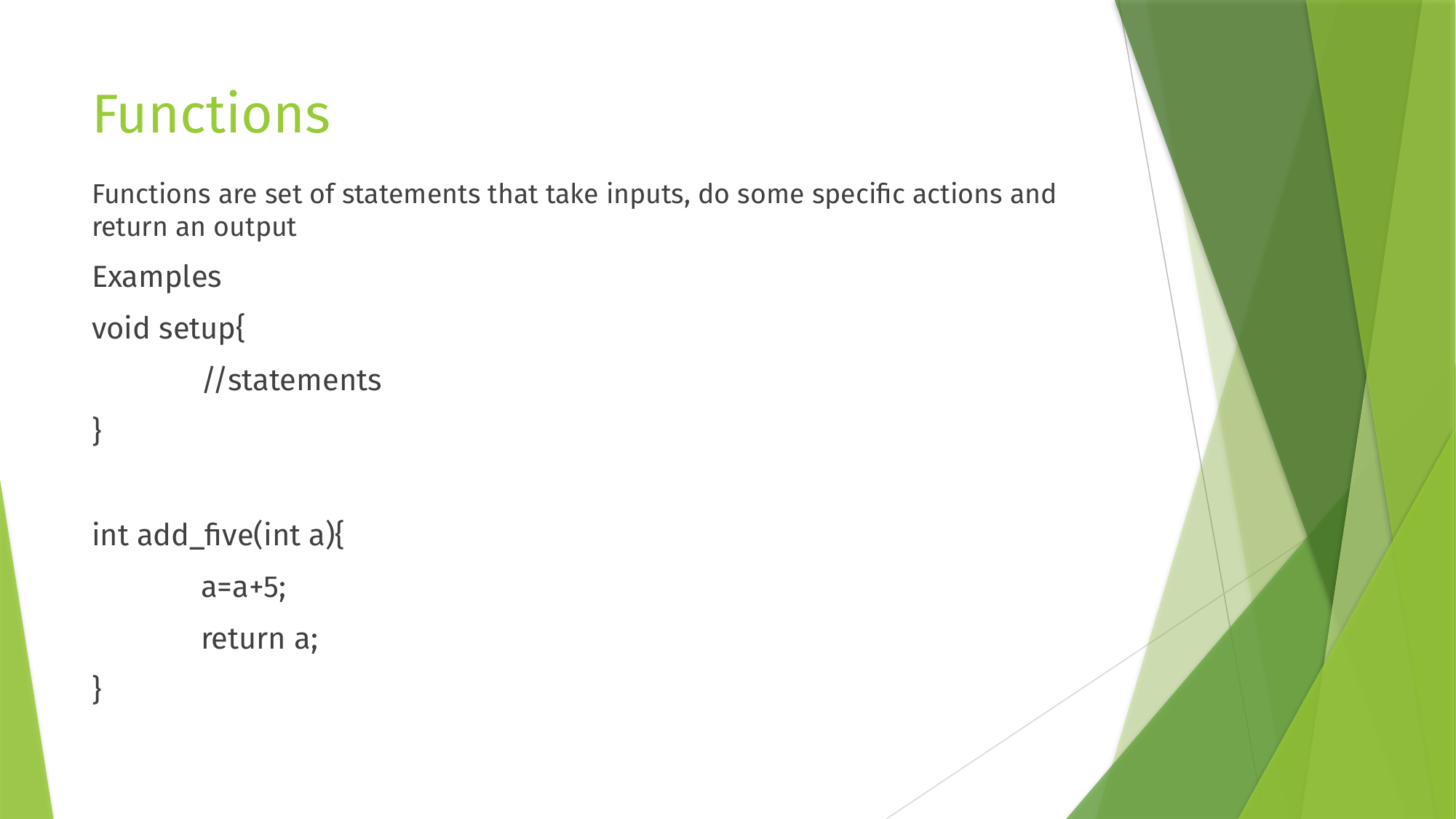

# Functions
Functions are set of statements that take inputs, do some specific actions and return an output
Examples
void setup{
	//statements
}

int add_five(int a){
	a=a+5;
	return a;
}